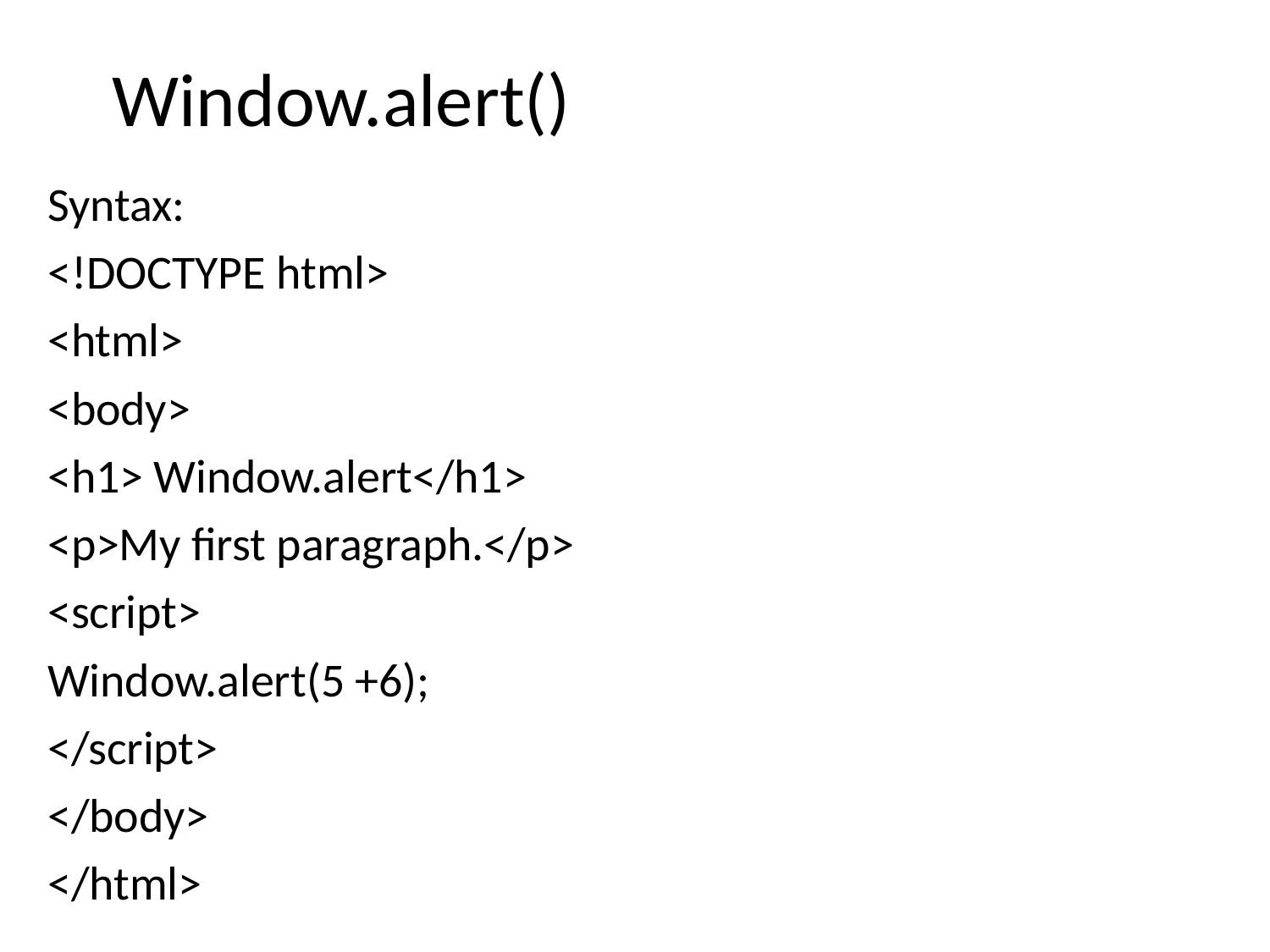

# Window.alert()
Syntax:
<!DOCTYPE html>
<html>
<body>
<h1> Window.alert</h1>
<p>My first paragraph.</p>
<script>
Window.alert(5 +6);
</script>
</body>
</html>